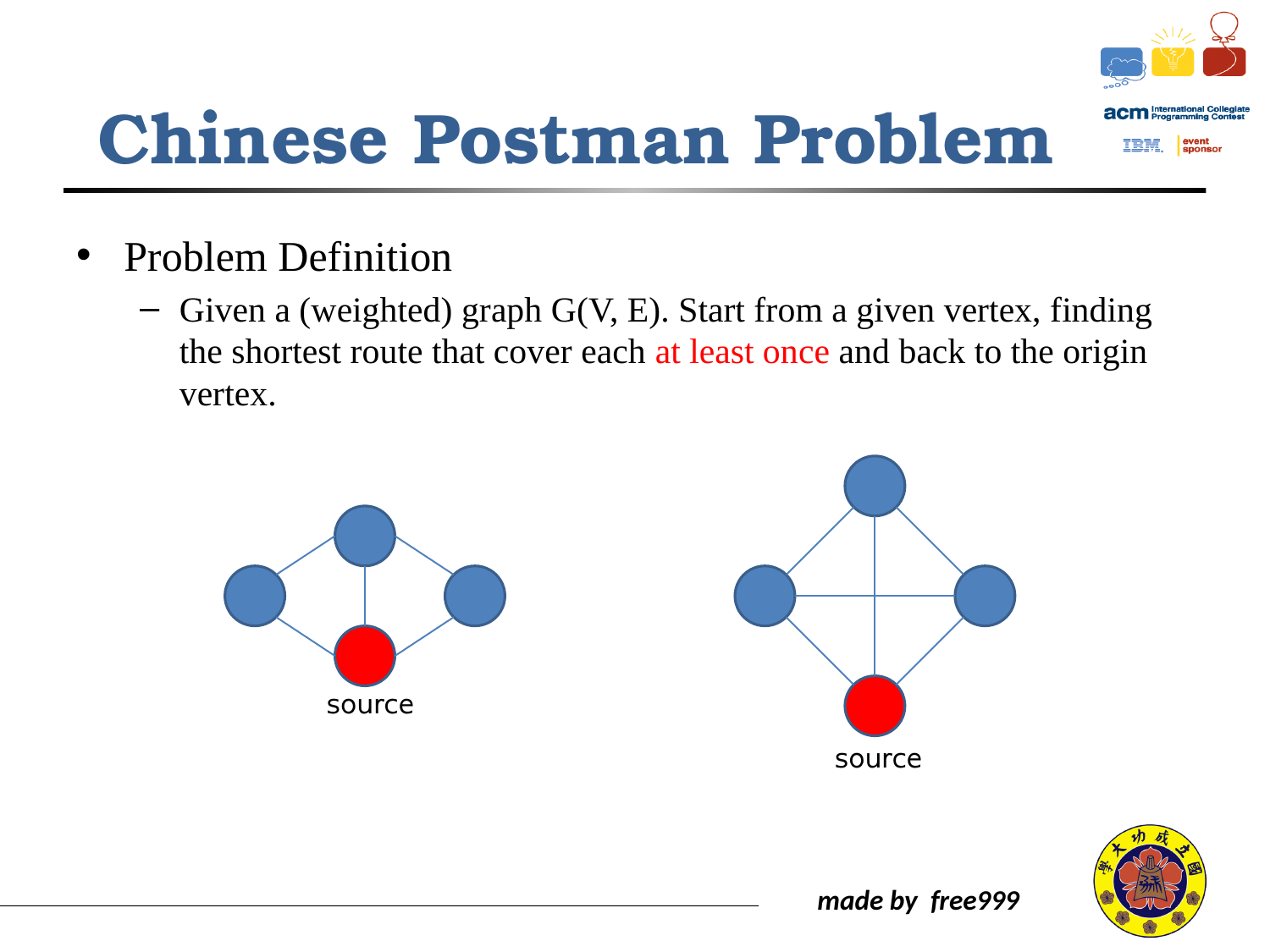

# Chinese Postman Problem
Problem Definition
Given a (weighted) graph G(V, E). Start from a given vertex, finding the shortest route that cover each at least once and back to the origin vertex.

source

source